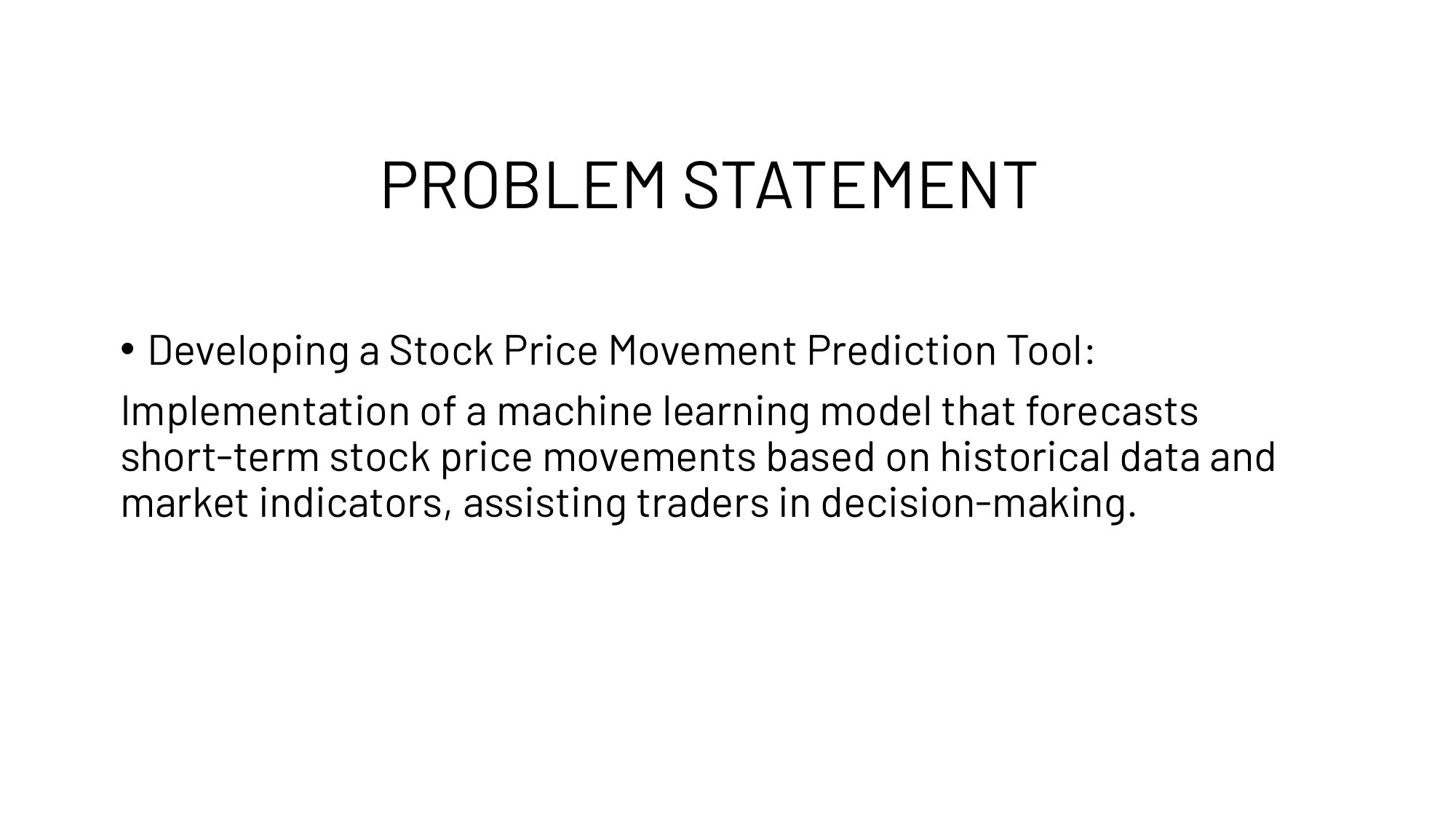

# PROBLEM STATEMENT
Developing a Stock Price Movement Prediction Tool:
Implementation of a machine learning model that forecasts short-term stock price movements based on historical data and market indicators, assisting traders in decision-making.